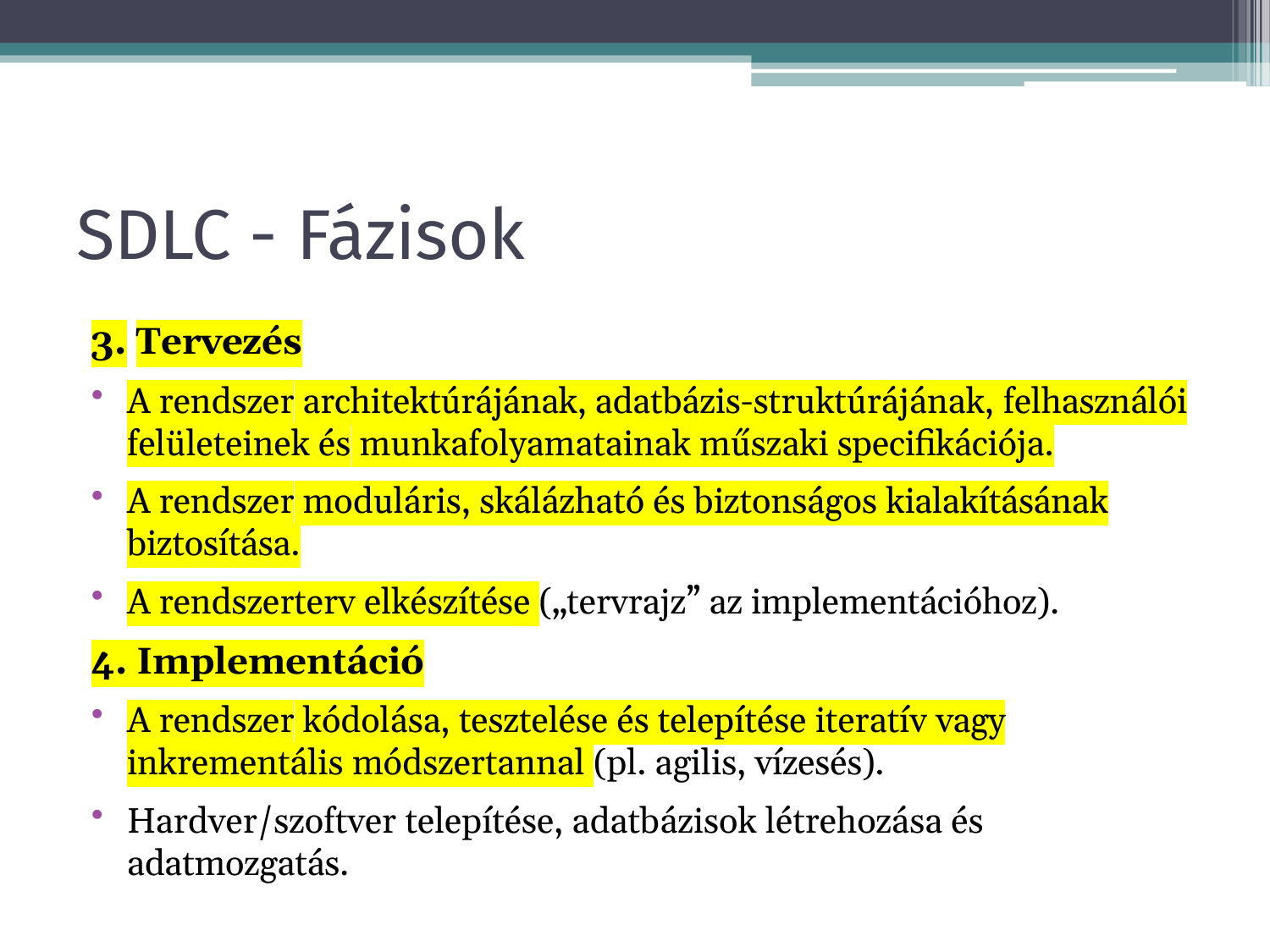

# SDLC - Fázisok
Tervezés
A rendszer architektúrájának, adatbázis-struktúrájának, felhasználói
felületeinek és munkafolyamatainak műszaki specifikációja.
A rendszer moduláris, skálázható és biztonságos kialakításának biztosítása.
A rendszerterv elkészítése („tervrajz” az implementációhoz).
4. Implementáció
A rendszer kódolása, tesztelése és telepítése iteratív vagy inkrementális módszertannal (pl. agilis, vízesés).
Hardver/szoftver telepítése, adatbázisok létrehozása és adatmozgatás.